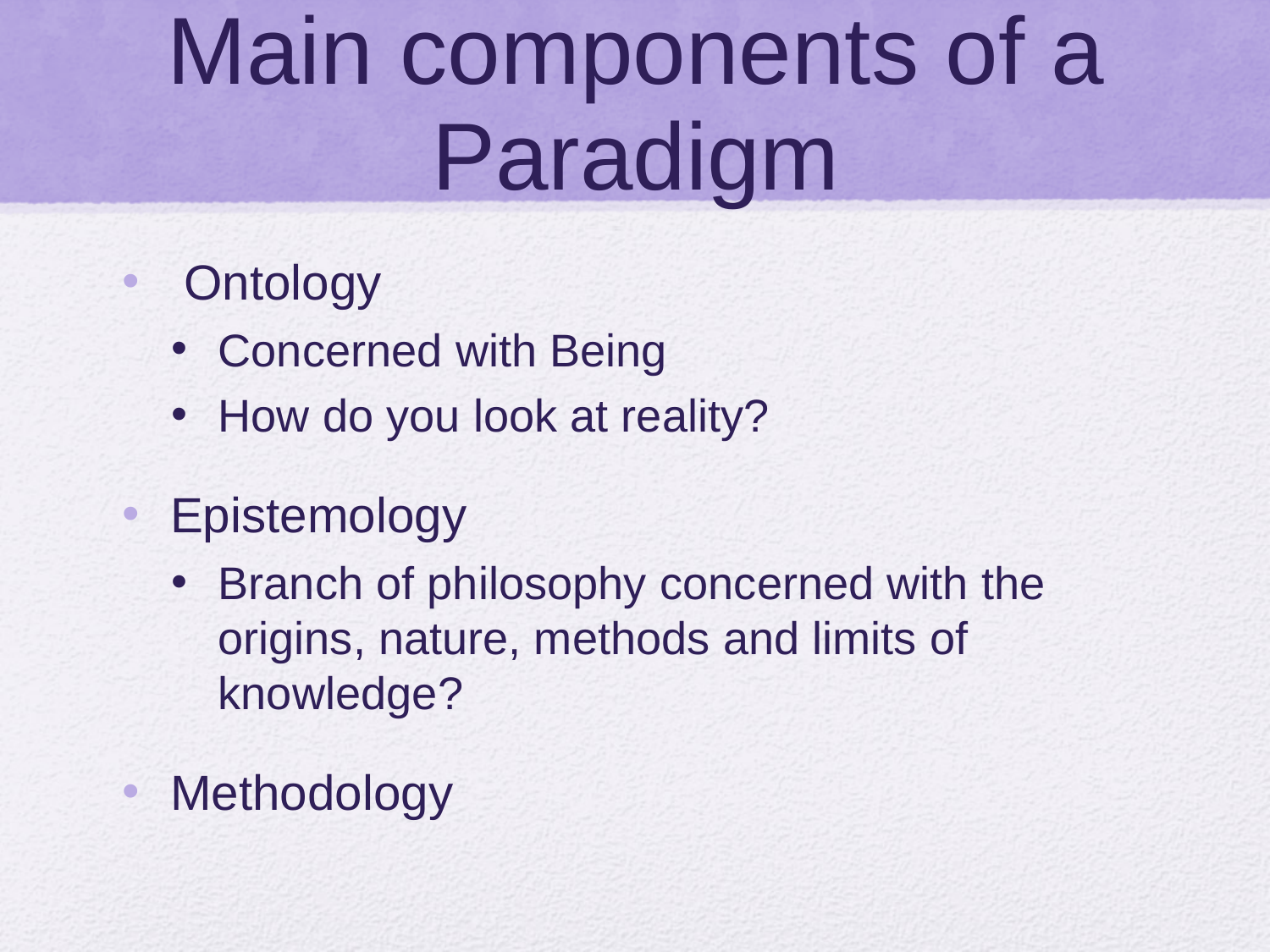

# Main components of a Paradigm
 Ontology
Concerned with Being
How do you look at reality?
Epistemology
Branch of philosophy concerned with the origins, nature, methods and limits of knowledge?
Methodology